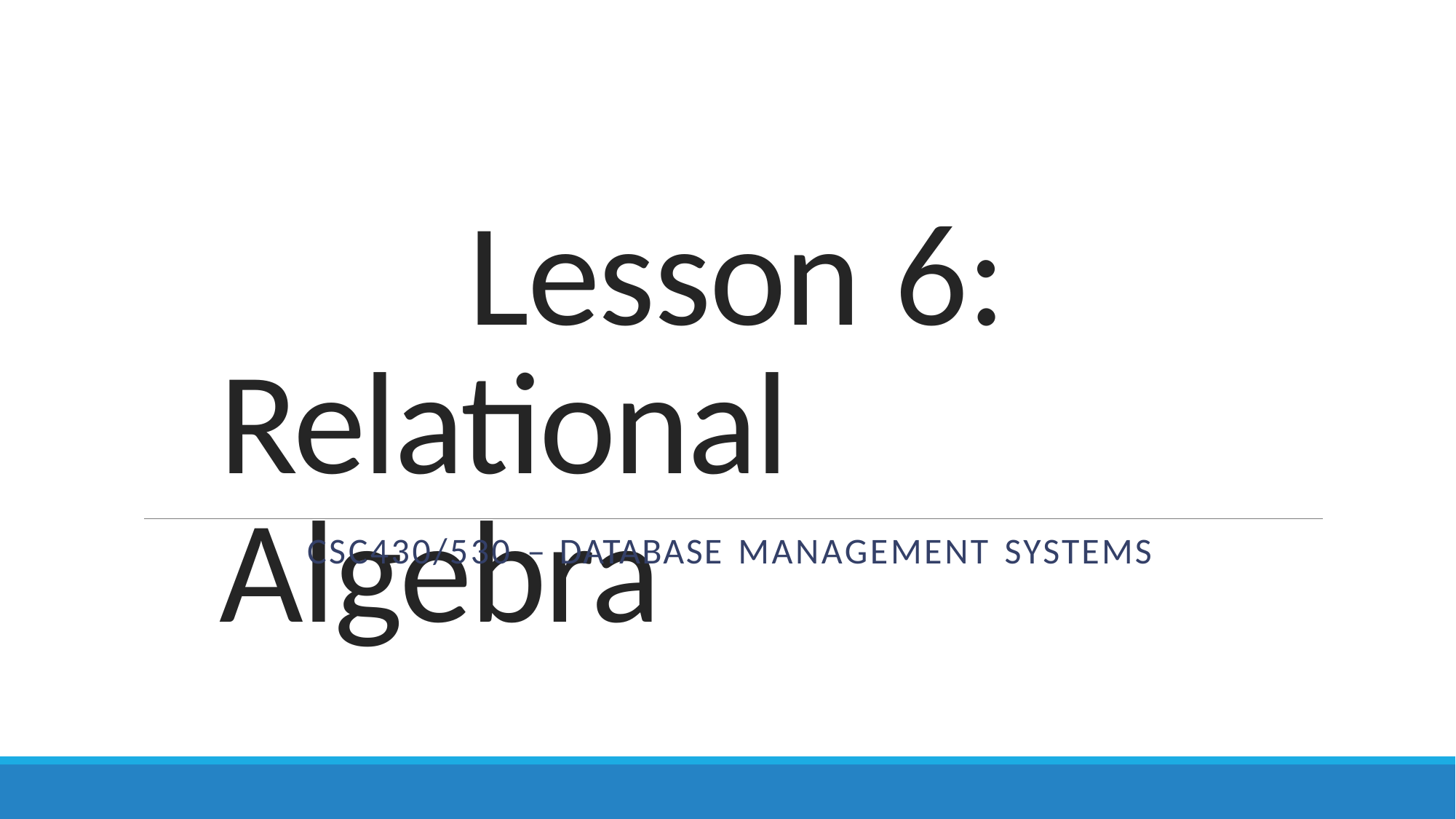

Lesson 6: Relational Algebra

CSC430/530 – DATABASE MANAGEMENT SYSTEMS